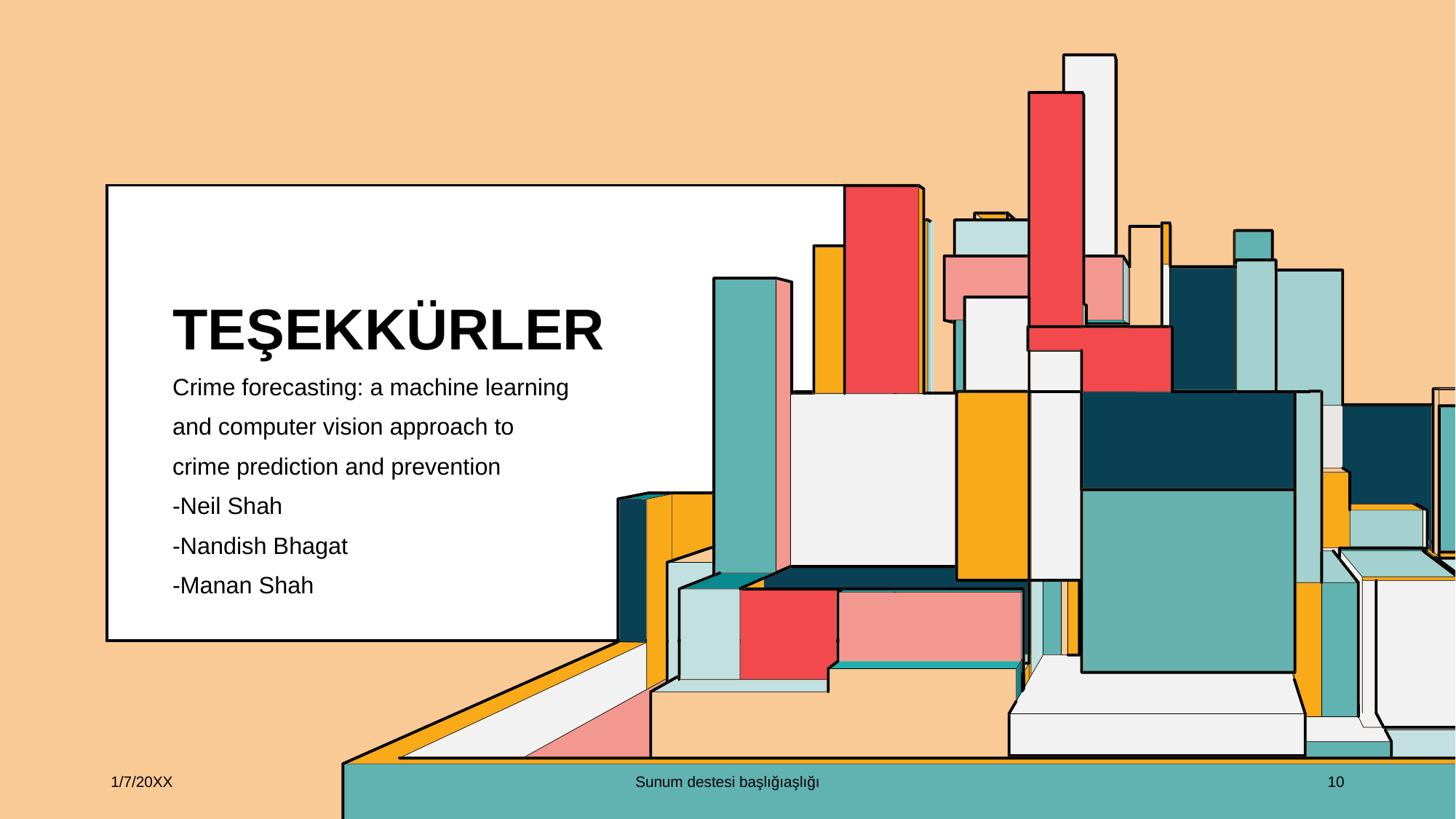

# TEŞEKKÜRLER
Crime forecasting: a machine learning and computer vision approach to crime prediction and prevention
-Neil Shah
-Nandish Bhagat
-Manan Shah
1/7/20XX
Sunum destesi başlığıaşlığı
10